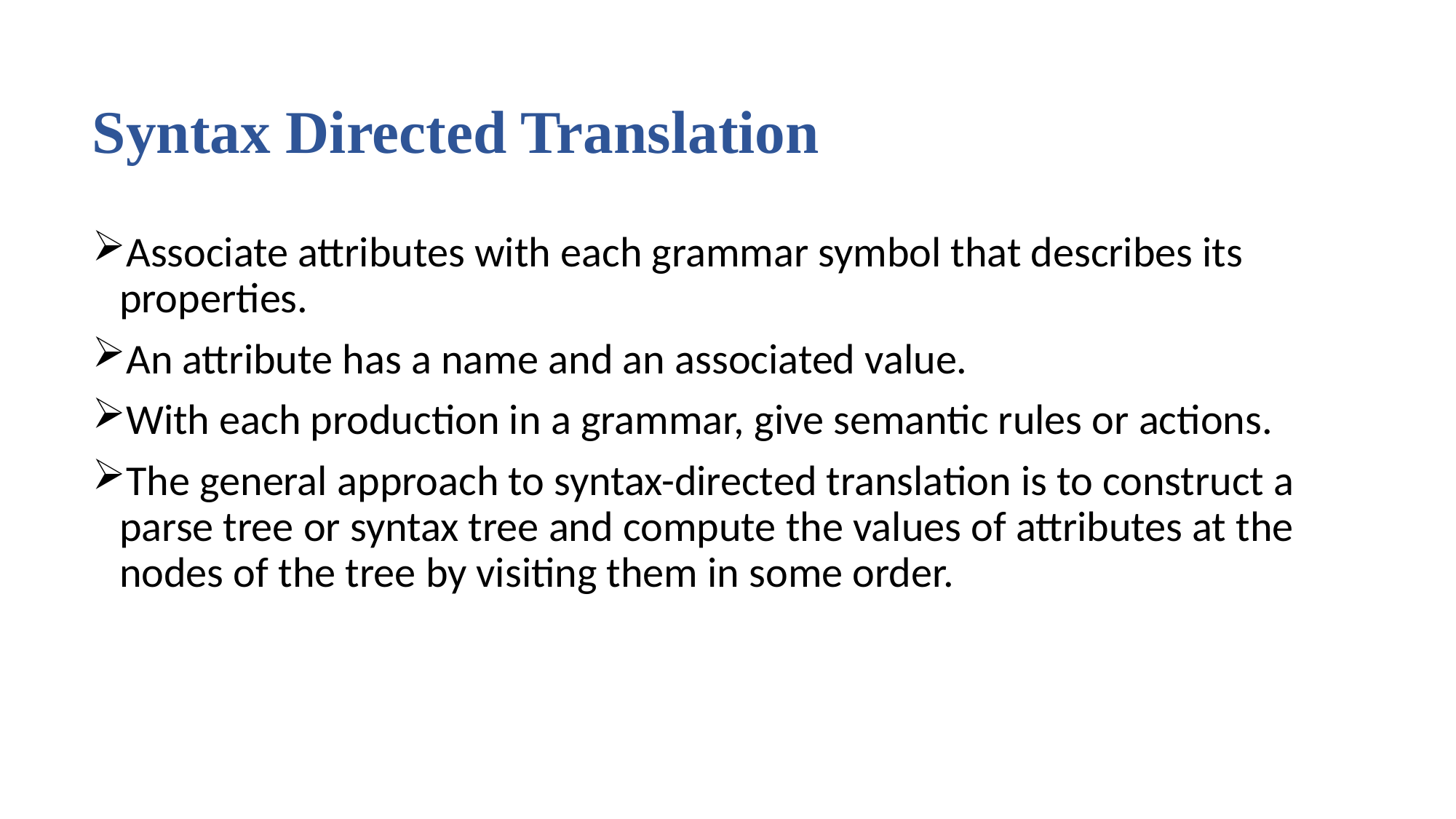

# Syntax Directed Translation
Associate attributes with each grammar symbol that describes its properties.
An attribute has a name and an associated value.
With each production in a grammar, give semantic rules or actions.
The general approach to syntax-directed translation is to construct a parse tree or syntax tree and compute the values of attributes at the nodes of the tree by visiting them in some order.